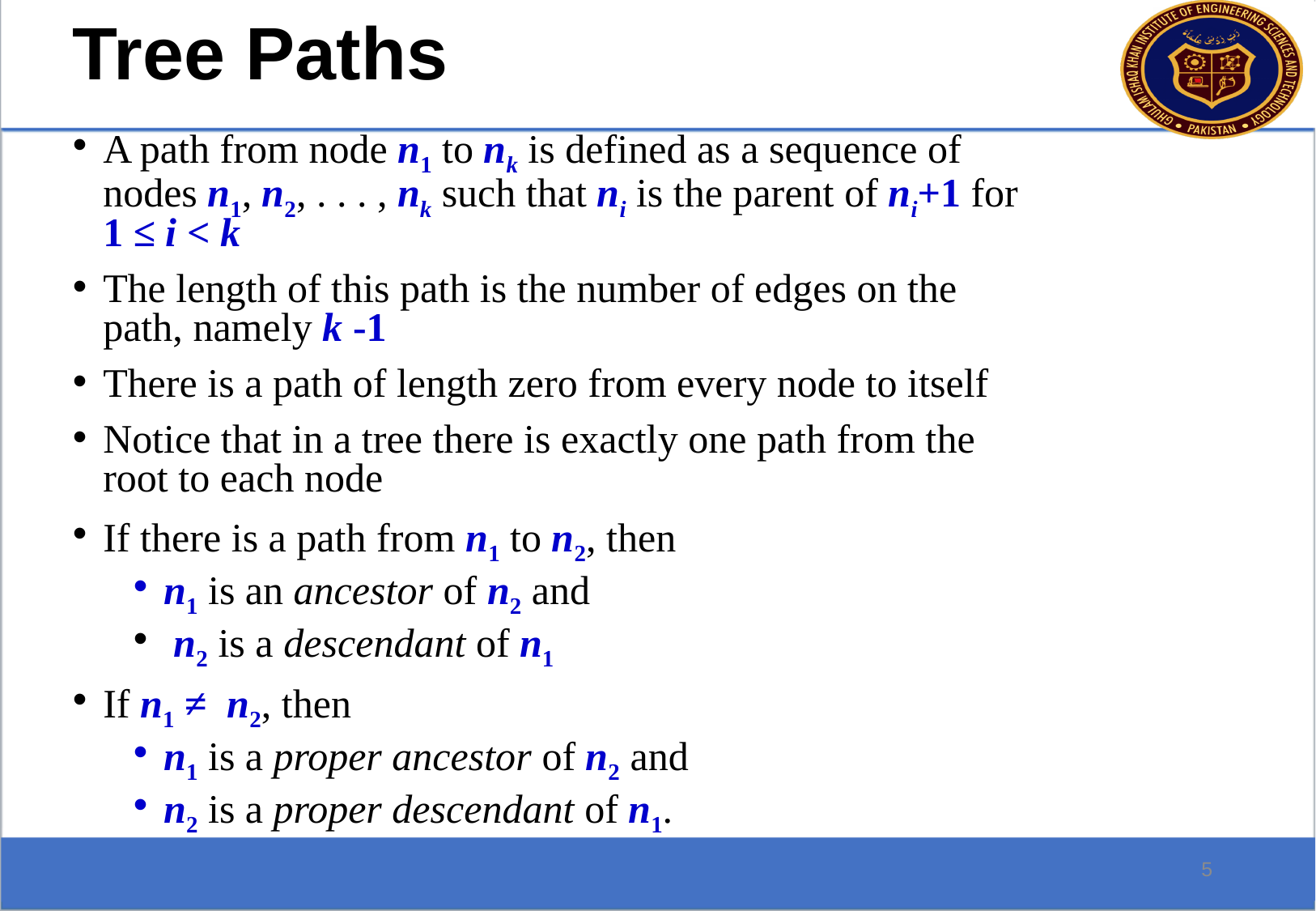

Tree Paths
A path from node n1 to nk is defined as a sequence of nodes n1, n2, . . . , nk such that ni is the parent of ni+1 for  1 ≤ i < k
The length of this path is the number of edges on the path, namely k -1
There is a path of length zero from every node to itself
Notice that in a tree there is exactly one path from the root to each node
If there is a path from n1 to n2, then
n1 is an ancestor of n2 and
 n2 is a descendant of n1
If n1 ≠  n2, then
n1 is a proper ancestor of n2 and
n2 is a proper descendant of n1.
5